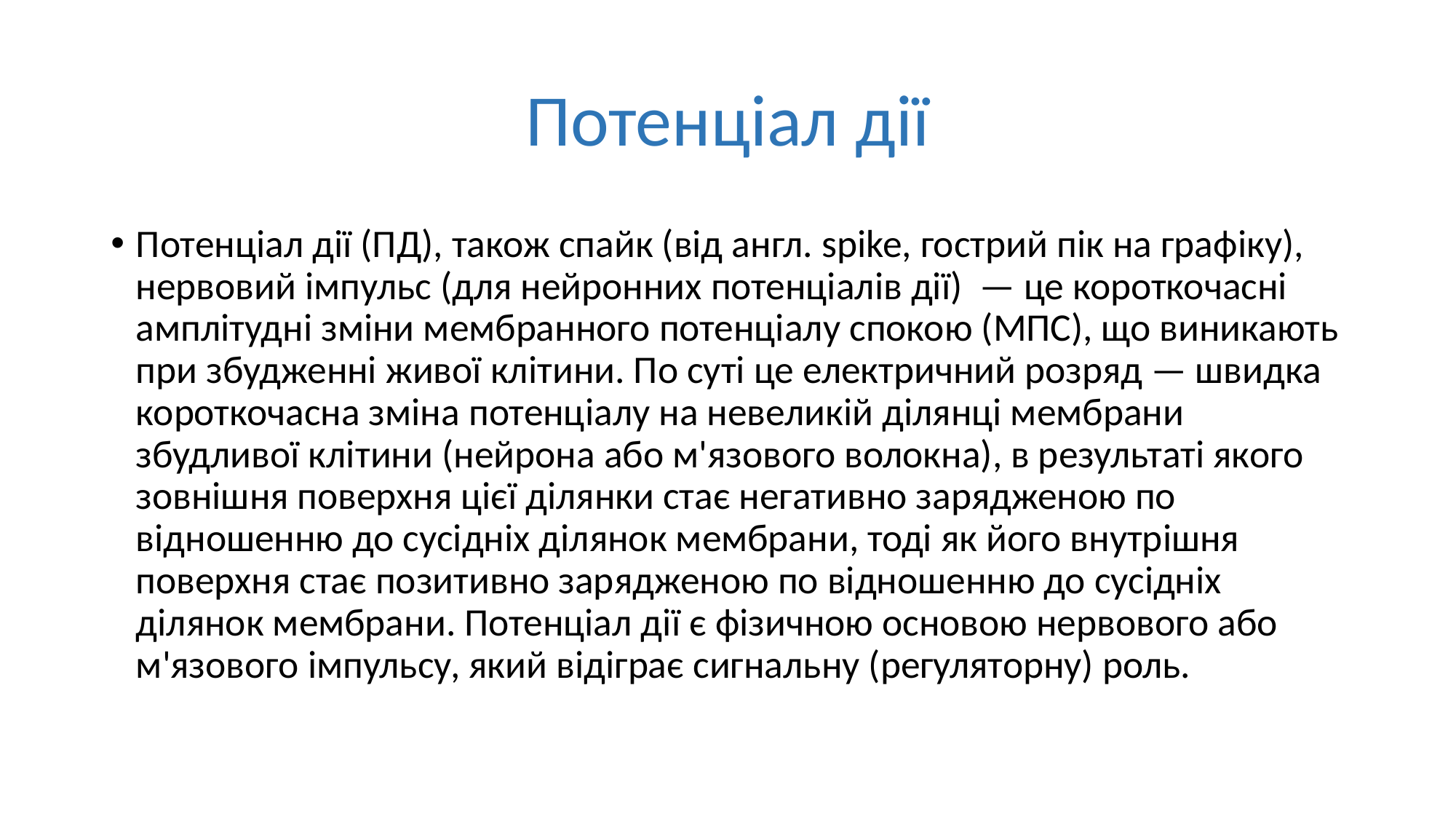

# Потенціал дії
Потенціал дії (ПД), також спайк (від англ. spike, гострий пік на графіку), нервовий імпульс (для нейронних потенціалів дії)  — це короткочасні амплітудні зміни мембранного потенціалу спокою (МПС), що виникають при збудженні живої клітини. По суті це електричний розряд — швидка короткочасна зміна потенціалу на невеликій ділянці мембрани збудливої клітини (нейрона або м'язового волокна), в результаті якого зовнішня поверхня цієї ділянки стає негативно зарядженою по відношенню до сусідніх ділянок мембрани, тоді як його внутрішня поверхня стає позитивно зарядженою по відношенню до сусідніх ділянок мембрани. Потенціал дії є фізичною основою нервового або м'язового імпульсу, який відіграє сигнальну (регуляторну) роль.